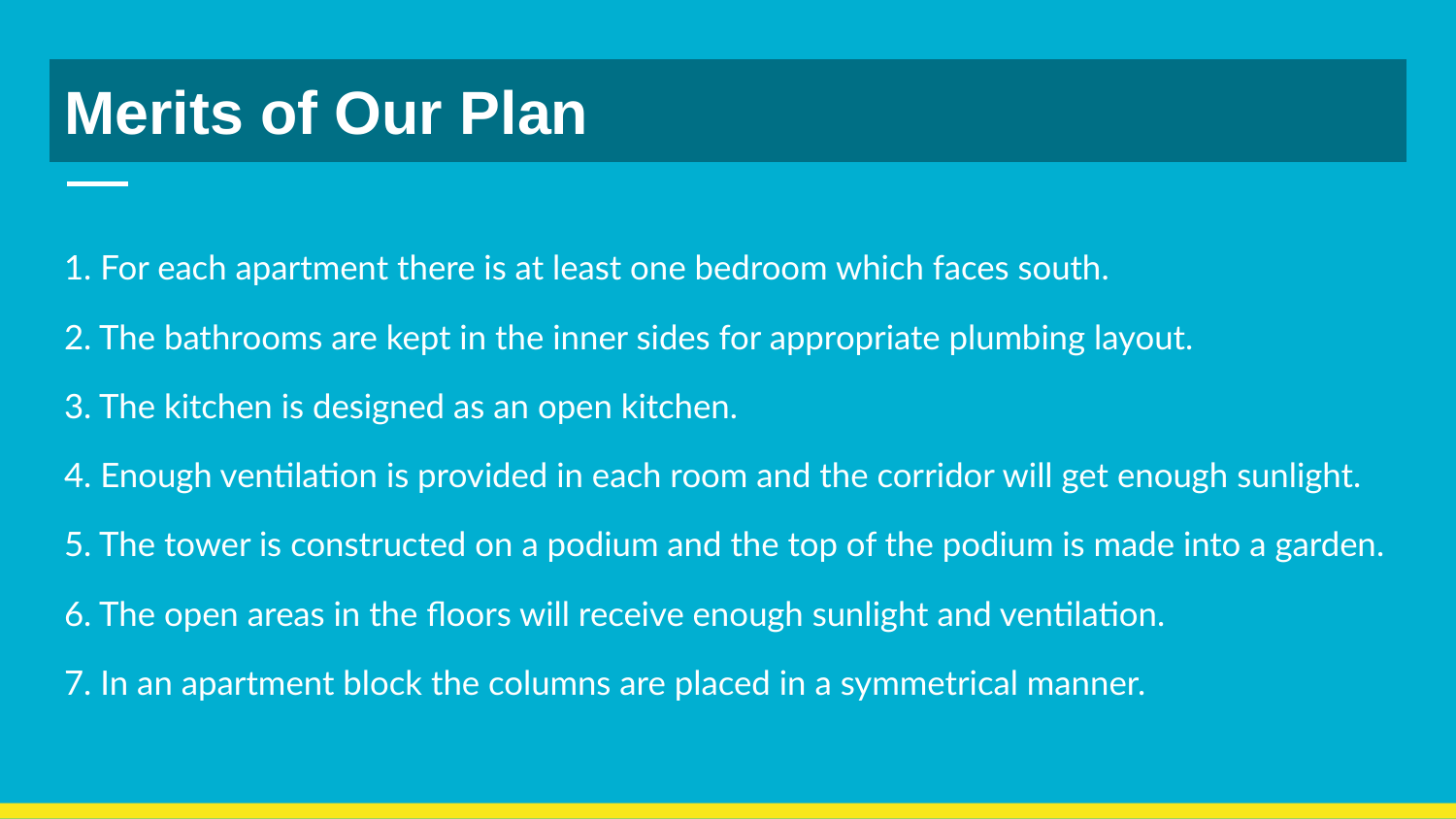

# Merits of Our Plan
1. For each apartment there is at least one bedroom which faces south.
2. The bathrooms are kept in the inner sides for appropriate plumbing layout.
3. The kitchen is designed as an open kitchen.
4. Enough ventilation is provided in each room and the corridor will get enough sunlight.
5. The tower is constructed on a podium and the top of the podium is made into a garden.
6. The open areas in the floors will receive enough sunlight and ventilation.
7. In an apartment block the columns are placed in a symmetrical manner.